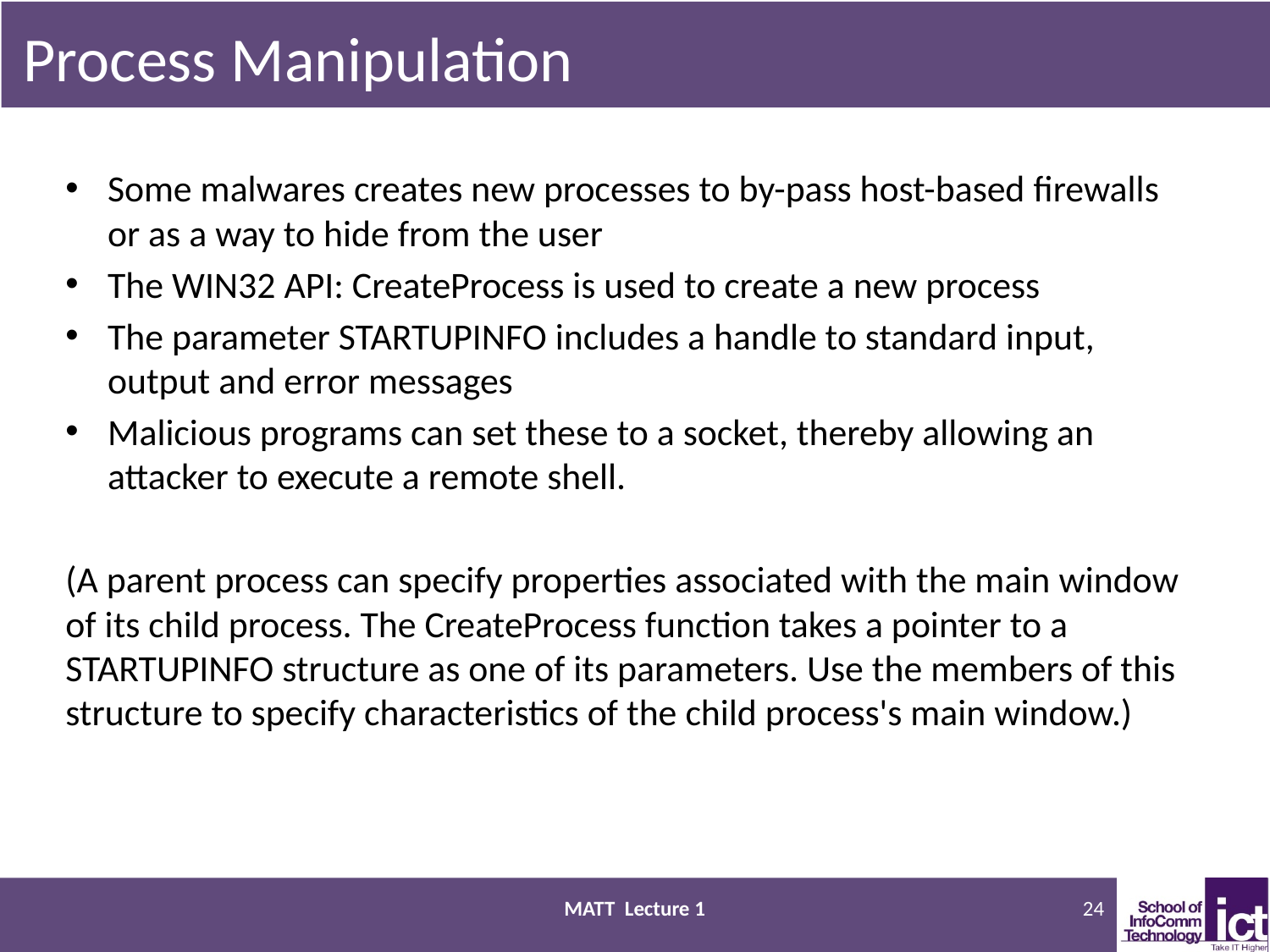

# Process Manipulation
Some malwares creates new processes to by-pass host-based firewalls or as a way to hide from the user
The WIN32 API: CreateProcess is used to create a new process
The parameter STARTUPINFO includes a handle to standard input, output and error messages
Malicious programs can set these to a socket, thereby allowing an attacker to execute a remote shell.

(A parent process can specify properties associated with the main window of its child process. The CreateProcess function takes a pointer to a STARTUPINFO structure as one of its parameters. Use the members of this structure to specify characteristics of the child process's main window.)
MATT  Lecture 1
24